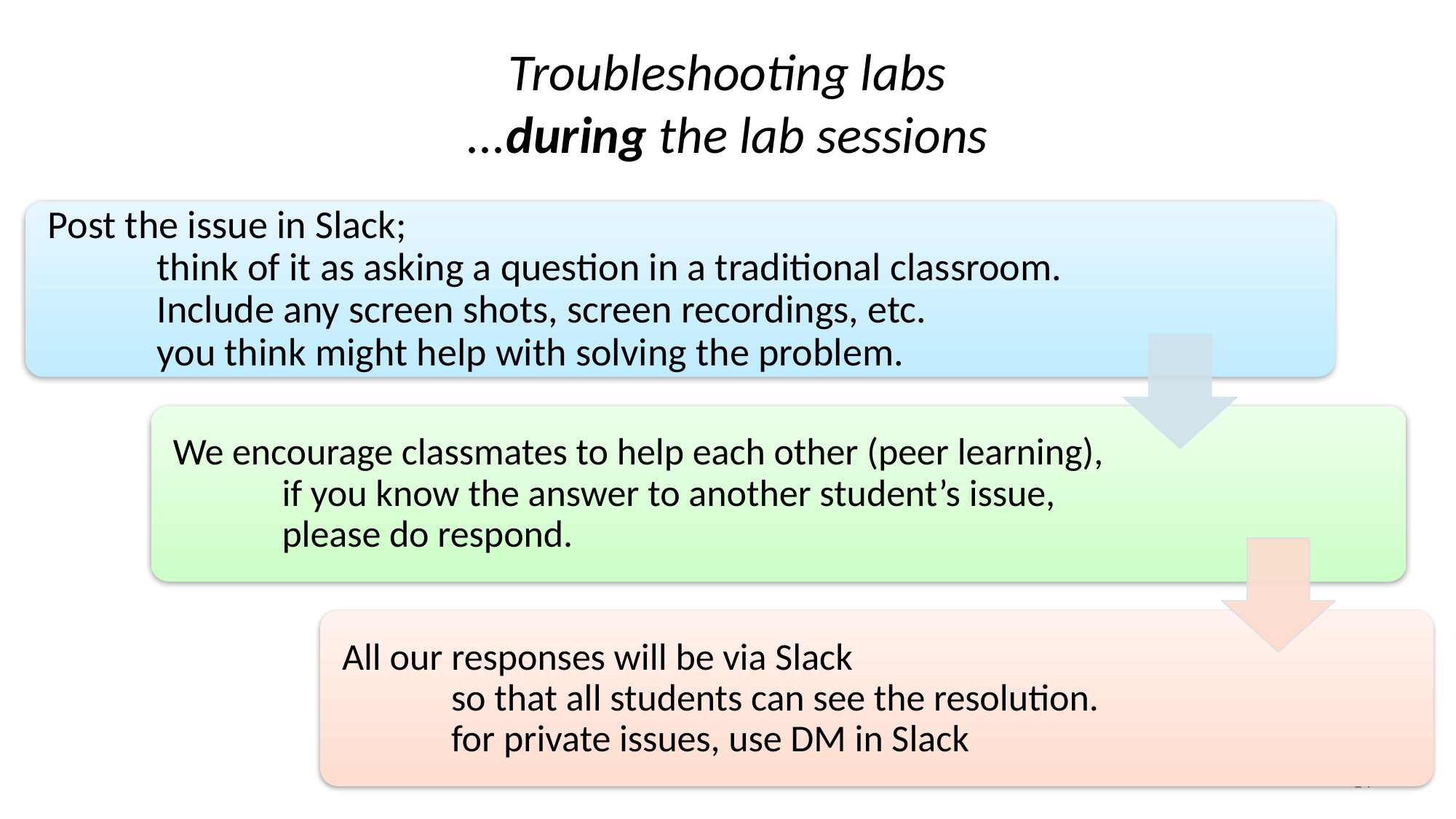

# Troubleshooting labs ...during the lab sessions
Post the issue in Slack;
	think of it as asking a question in a traditional classroom.
	Include any screen shots, screen recordings, etc.
	you think might help with solving the problem.
We encourage classmates to help each other (peer learning),
	if you know the answer to another student’s issue,
	please do respond.
All our responses will be via Slack
	so that all students can see the resolution.
	for private issues, use DM in Slack

14